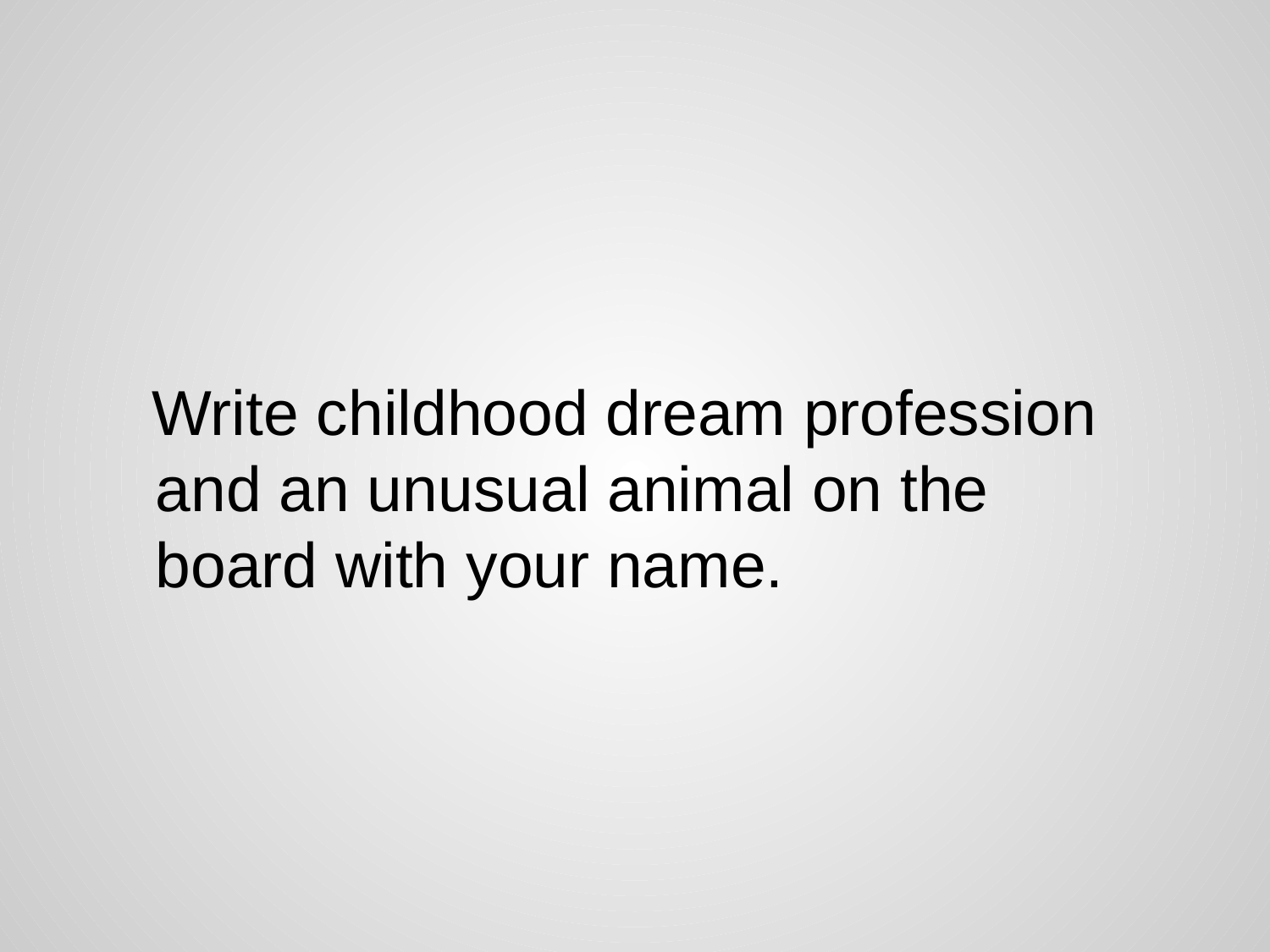

# Write childhood dream profession and an unusual animal on the board with your name.